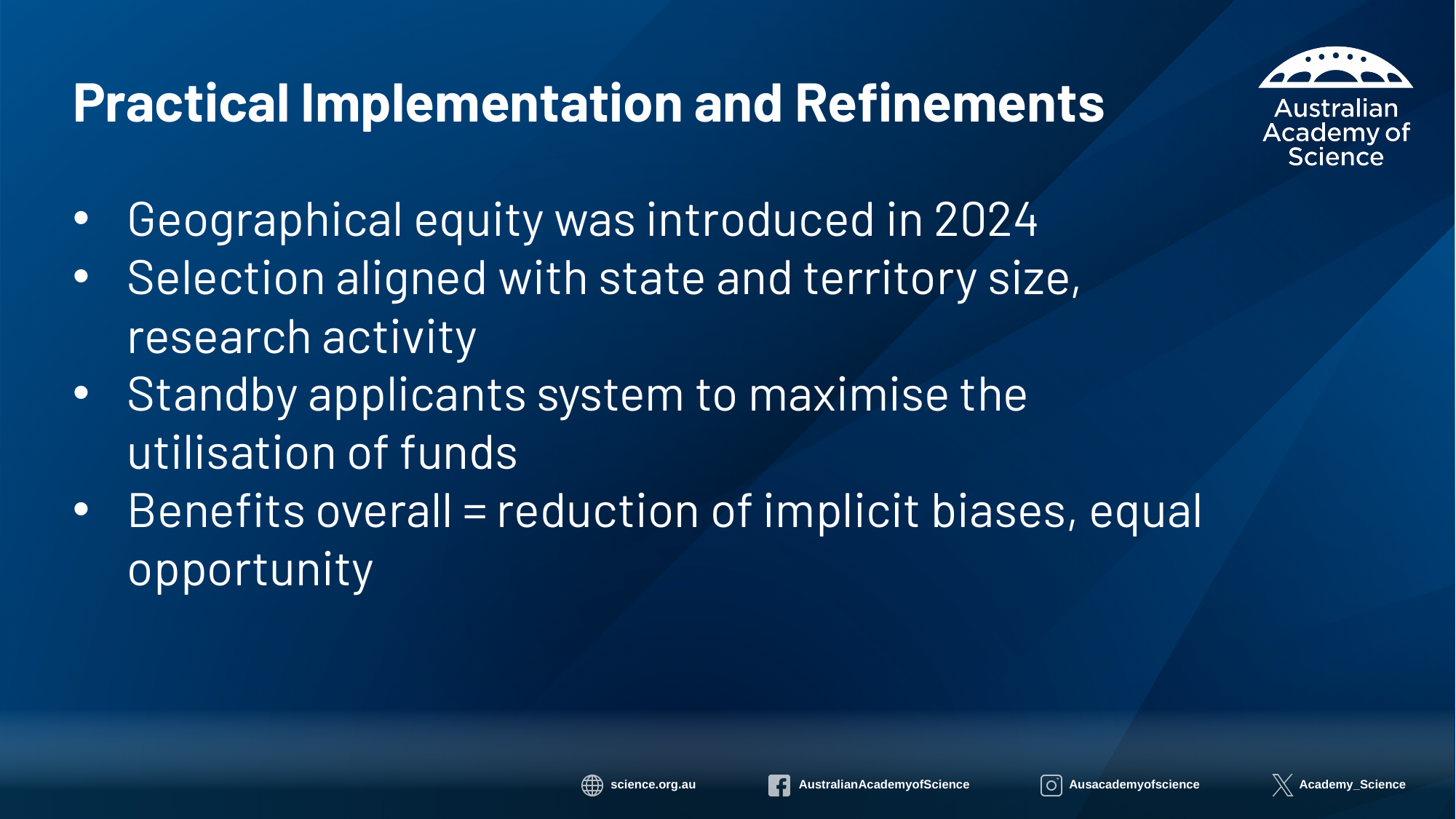

# Practical Implementation and Refinements
Geographical equity was introduced in 2024
Selection aligned with state and territory size, research activity
Standby applicants system to maximise the utilisation of funds
Benefits overall = reduction of implicit biases, equal opportunity